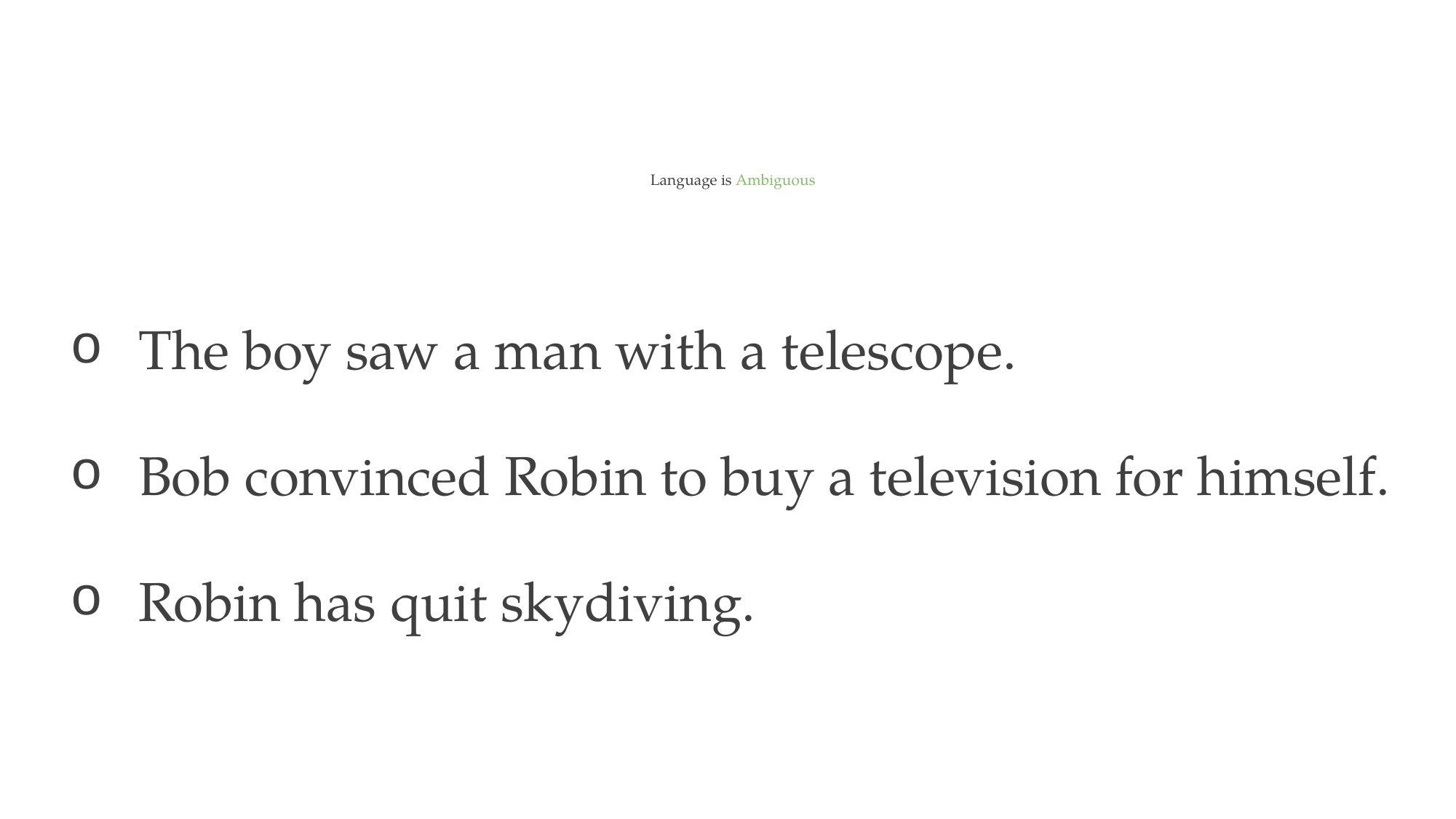

# Language is Ambiguous
The boy saw a man with a telescope.
Bob convinced Robin to buy a television for himself.
Robin has quit skydiving.